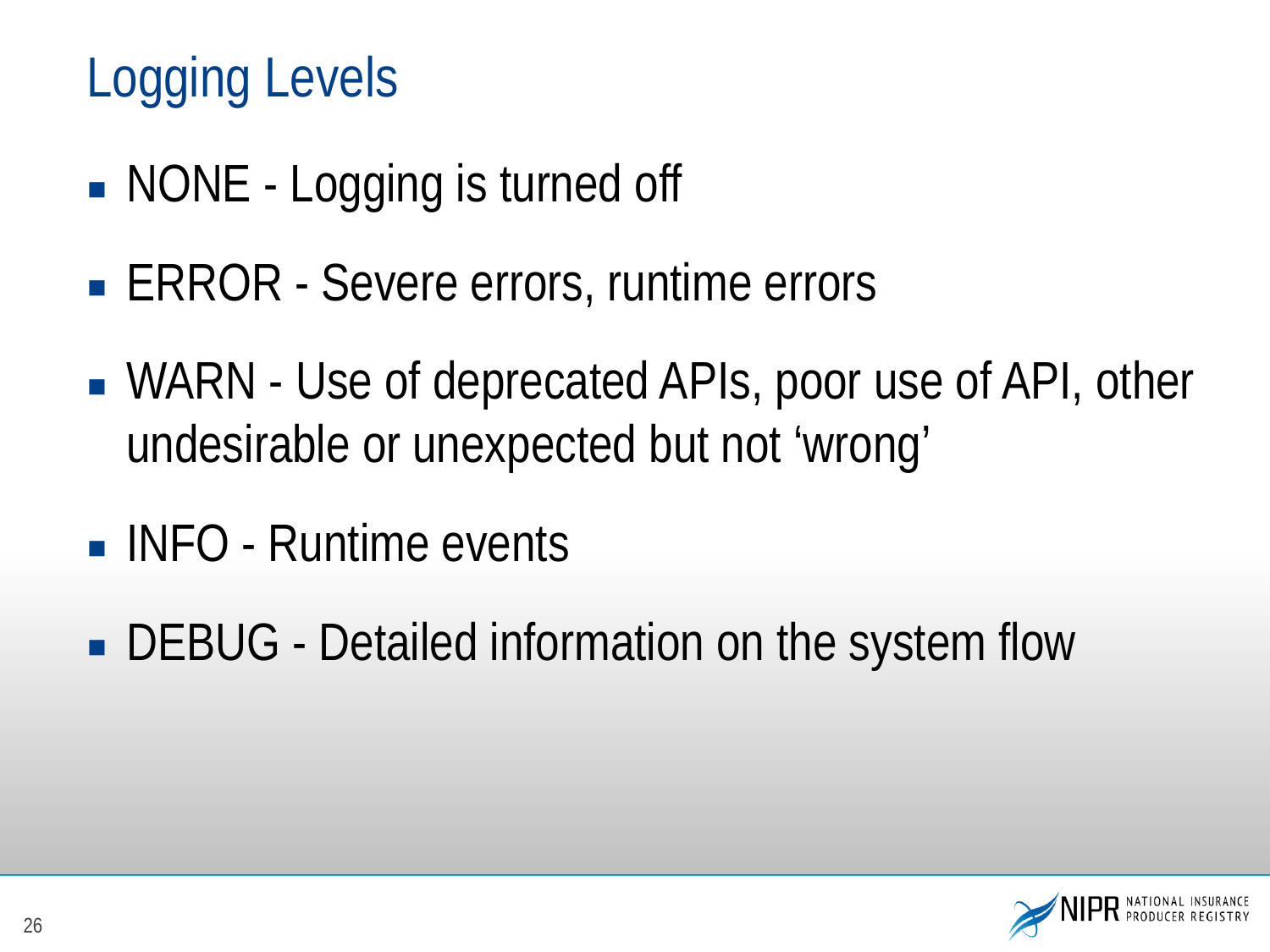

# Logging Levels
NONE - Logging is turned off
ERROR - Severe errors, runtime errors
WARN - Use of deprecated APIs, poor use of API, other undesirable or unexpected but not ‘wrong’
INFO - Runtime events
DEBUG - Detailed information on the system flow